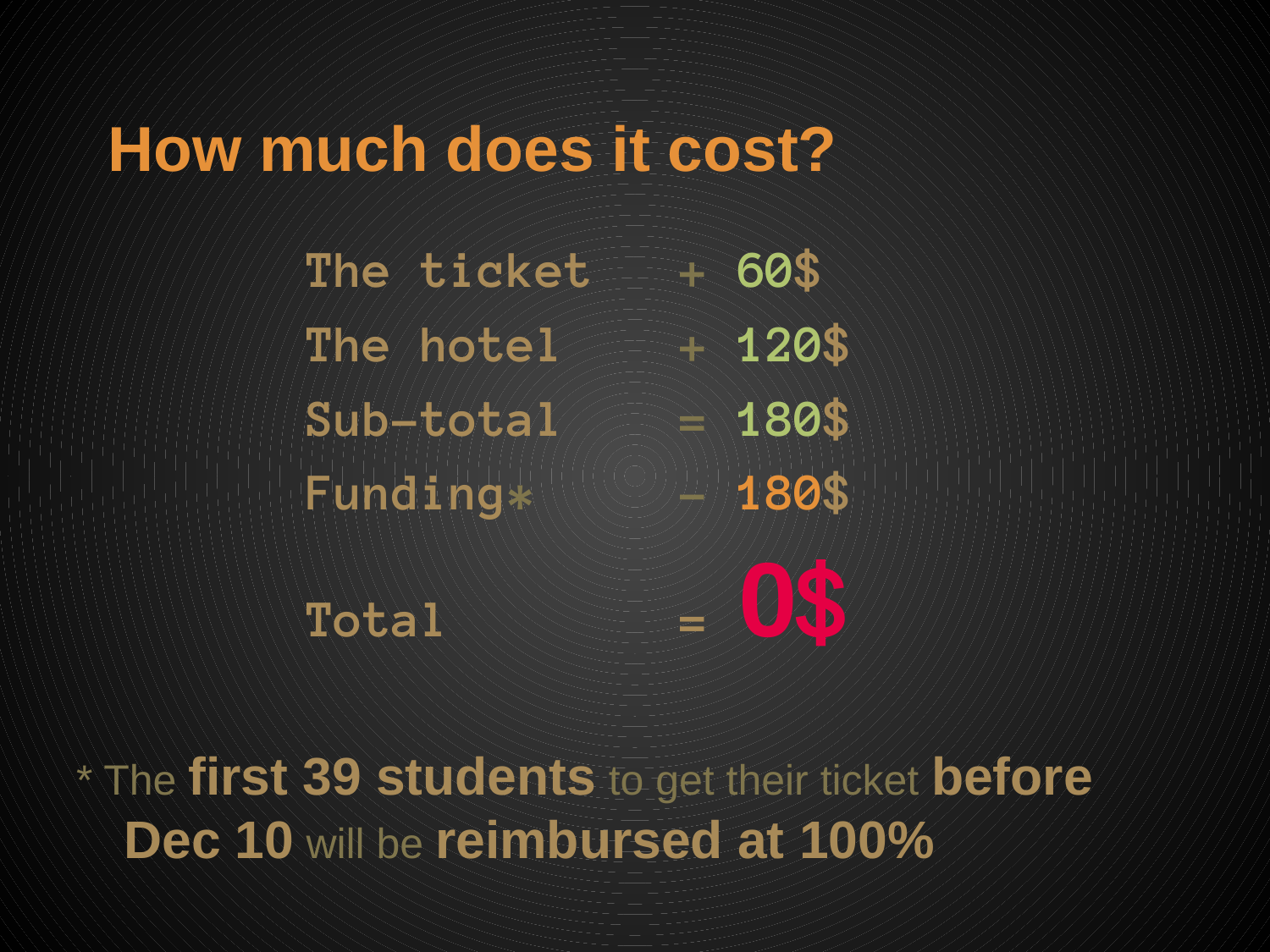

# How much does it cost?
        The ticket   + 60$
        The hotel    + 120$
        Sub-total    = 180$
        Funding*     - 180$
        Total        = 0$

* The first 39 students to get their ticket before Dec 10 will be reimbursed at 100%